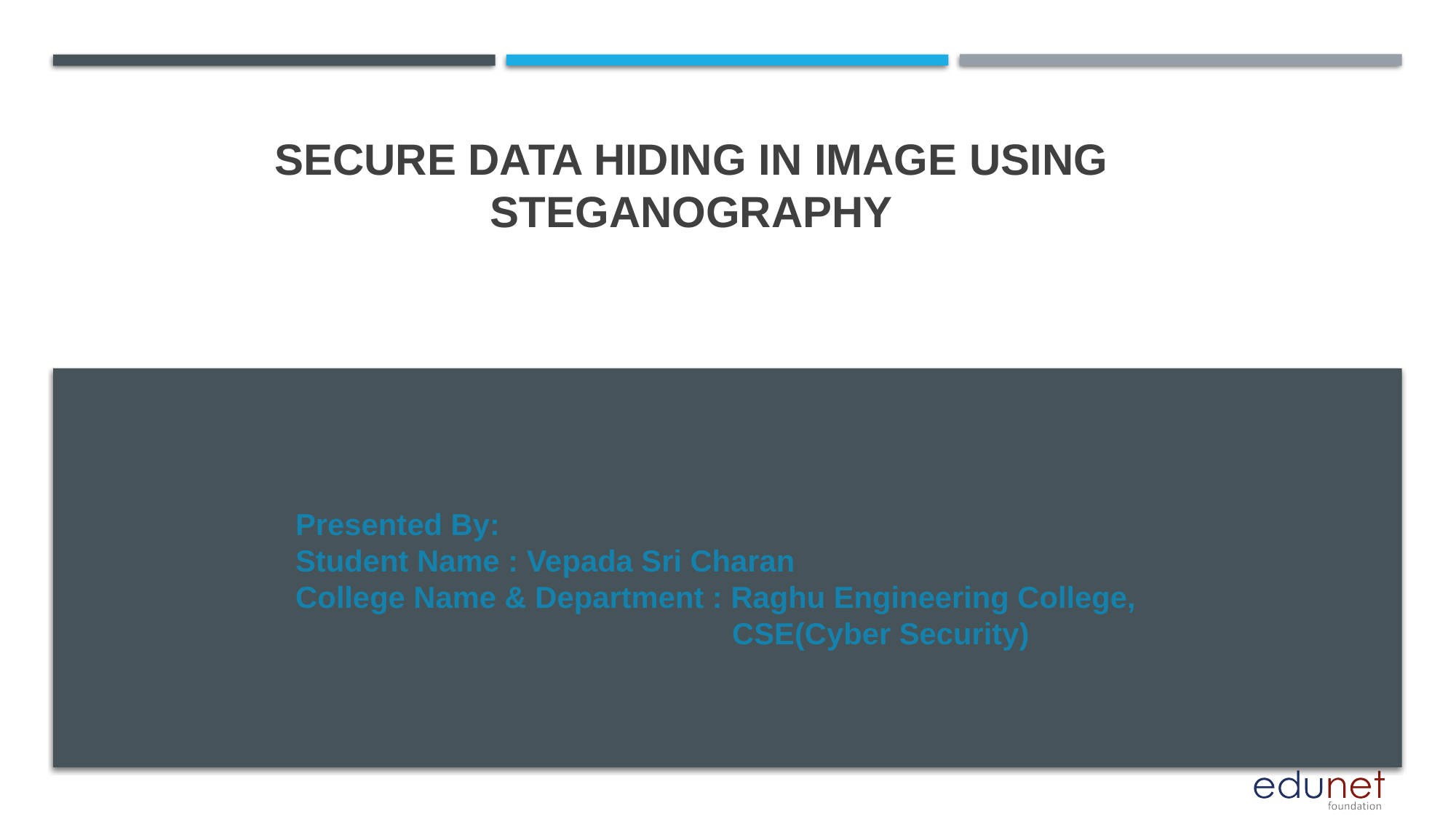

# Secure Data Hiding in Image Using Steganography
Presented By:
Student Name : Vepada Sri Charan
College Name & Department : Raghu Engineering College, 					CSE(Cyber Security)